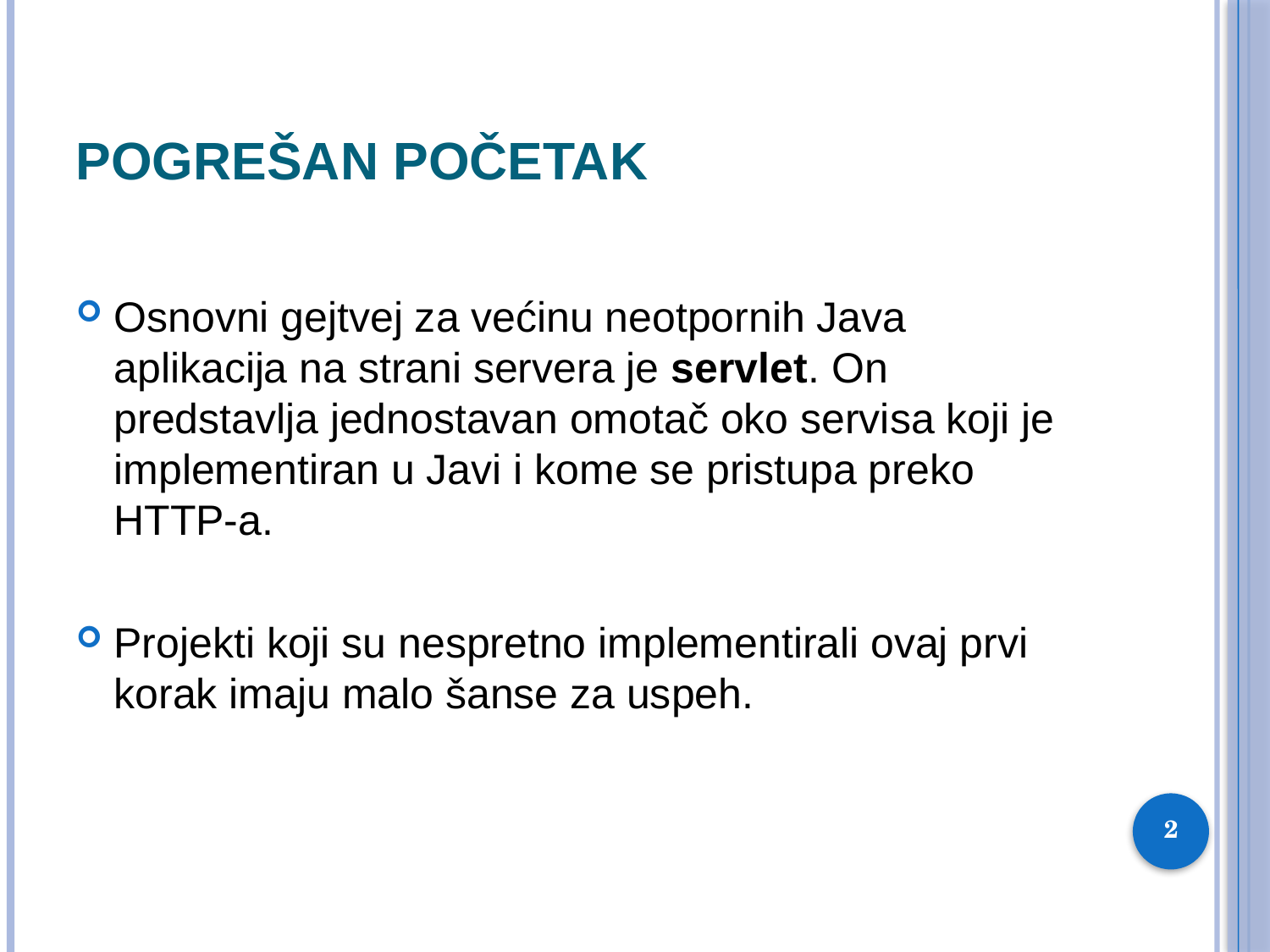

# Pogrešan početak

Osnovni gejtvej za većinu neotpornih Java aplikacija na strani servera je servlet. On predstavlja jednostavan omotač oko servisa koji je implementiran u Javi i kome se pristupa preko HTTP-a.

Projekti koji su nespretno implementirali ovaj prvi korak imaju malo šanse za uspeh.

2